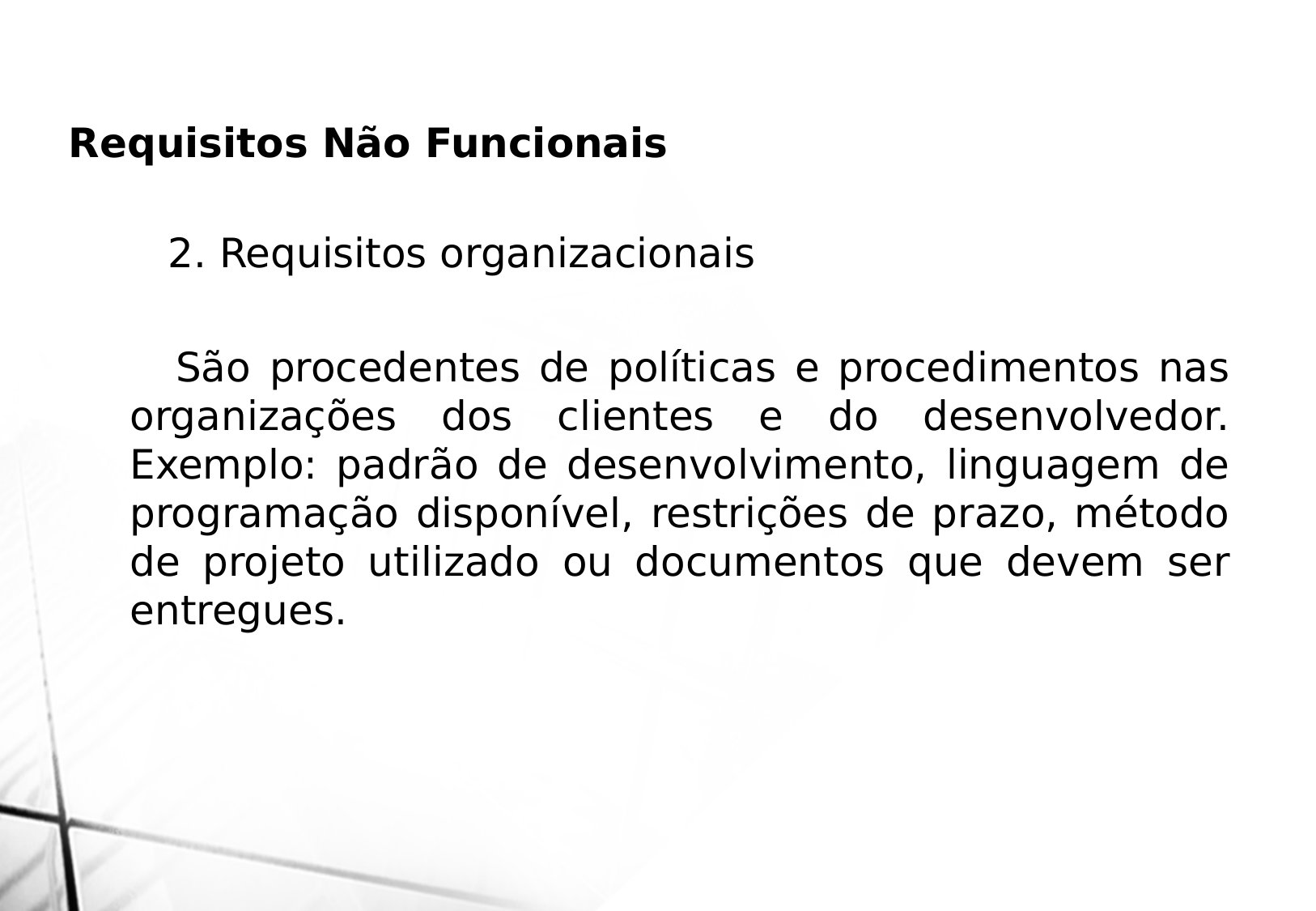

Requisitos Não Funcionais
2. Requisitos organizacionais
   São procedentes de políticas e procedimentos nas organizações dos clientes e do desenvolvedor. Exemplo: padrão de desenvolvimento, linguagem de programação disponível, restrições de prazo, método de projeto utilizado ou documentos que devem ser entregues.